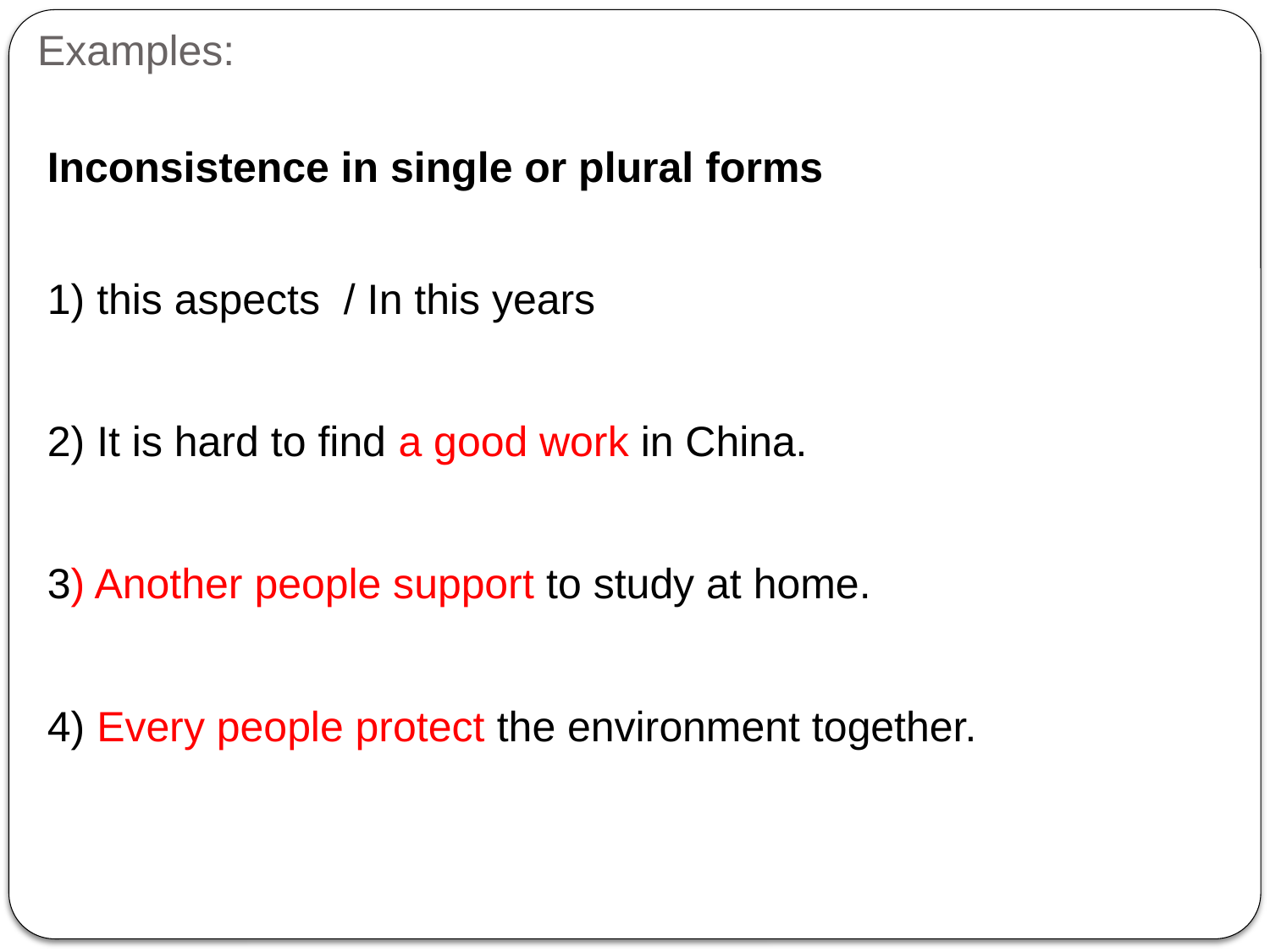

# Examples:
Inconsistence in single or plural forms

1) this aspects  / In this years

2) It is hard to find a good work in China.

3) Another people support to study at home.

4) Every people protect the environment together.